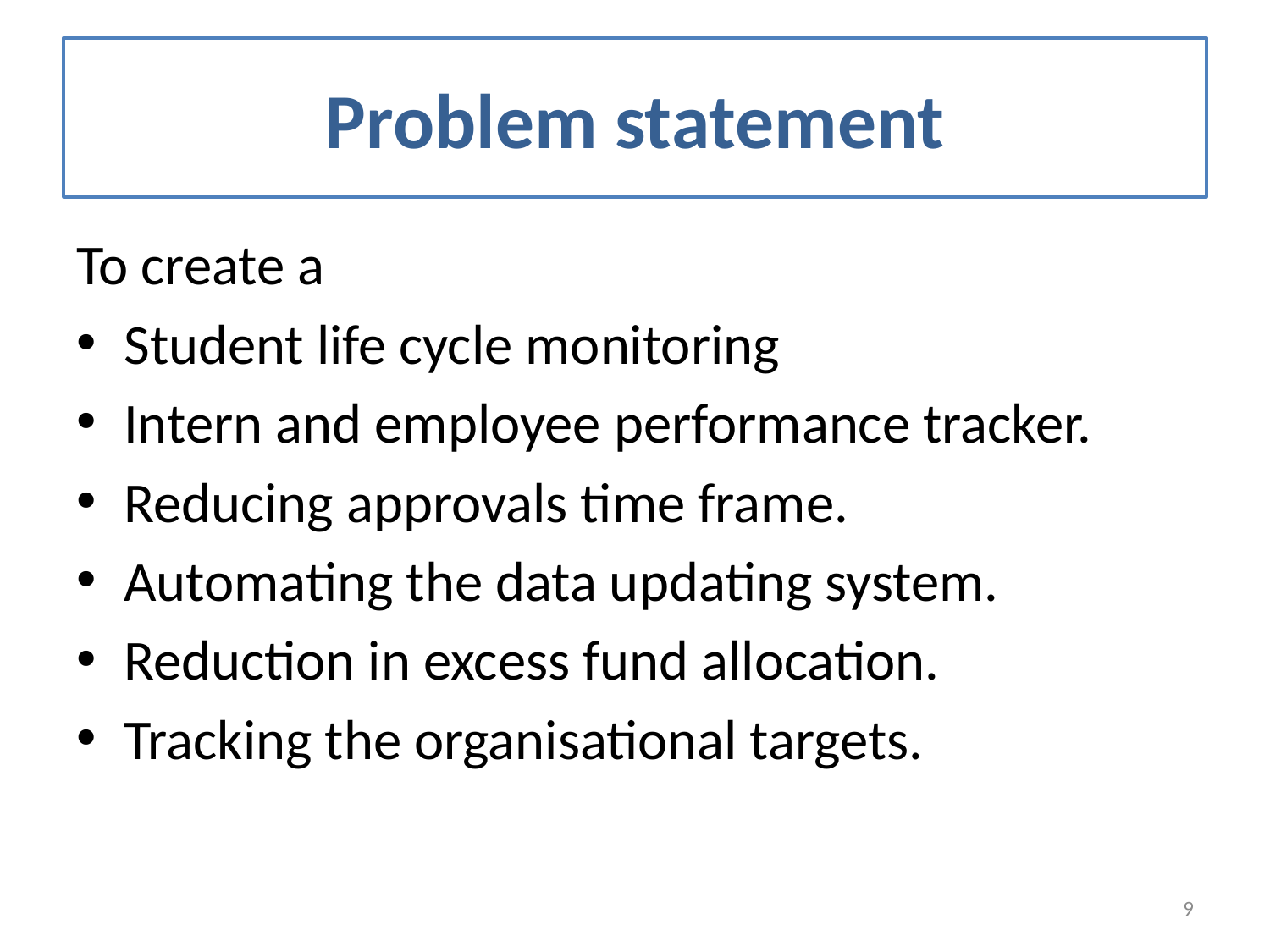

# Problem statement
To create a
Student life cycle monitoring
Intern and employee performance tracker.
Reducing approvals time frame.
Automating the data updating system.
Reduction in excess fund allocation.
Tracking the organisational targets.
9